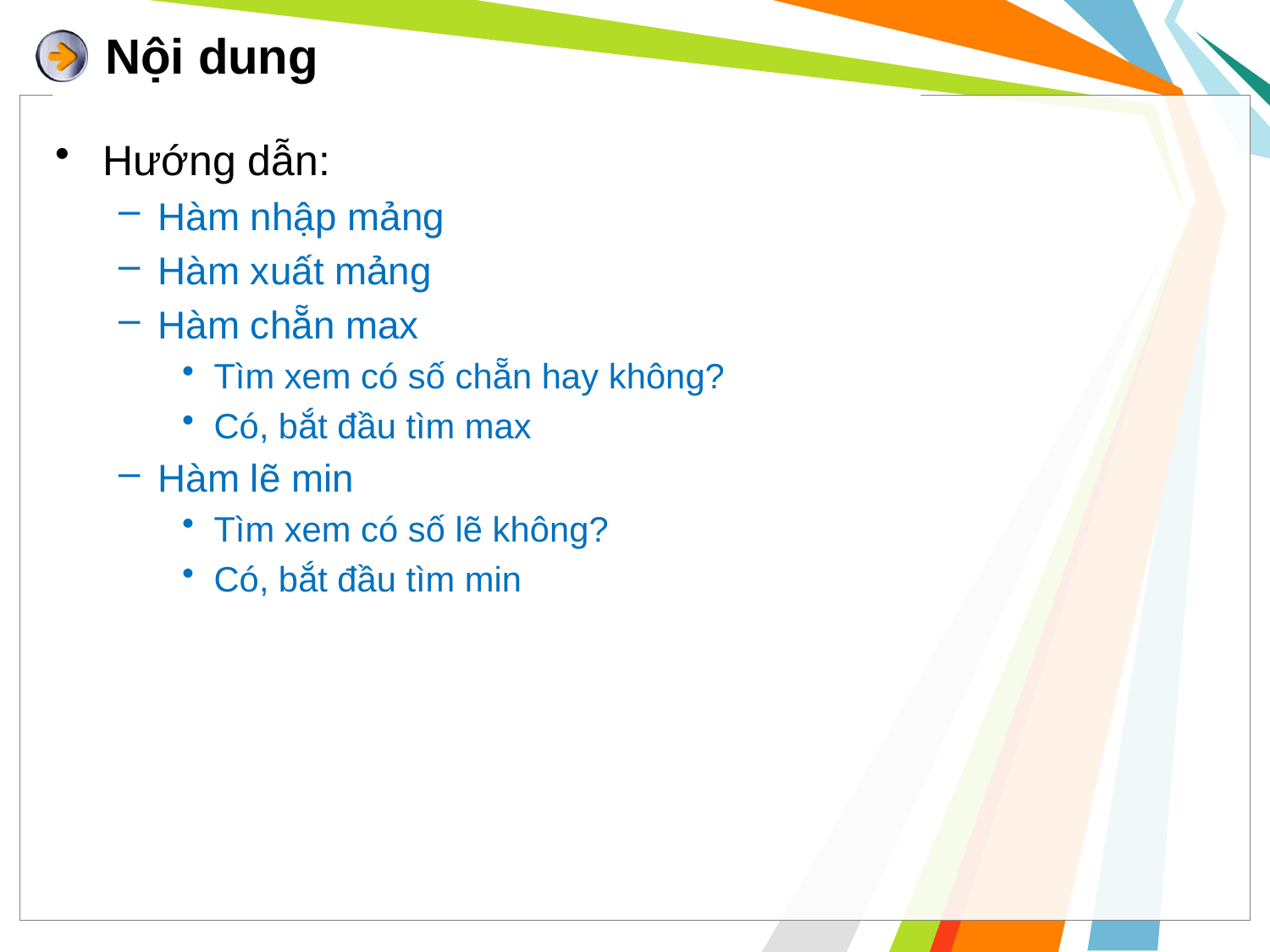

# Nội dung
Hướng dẫn:
Hàm nhập mảng
Hàm xuất mảng
Hàm chẵn max
Tìm xem có số chẵn hay không?
Có, bắt đầu tìm max
Hàm lẽ min
Tìm xem có số lẽ không?
Có, bắt đầu tìm min